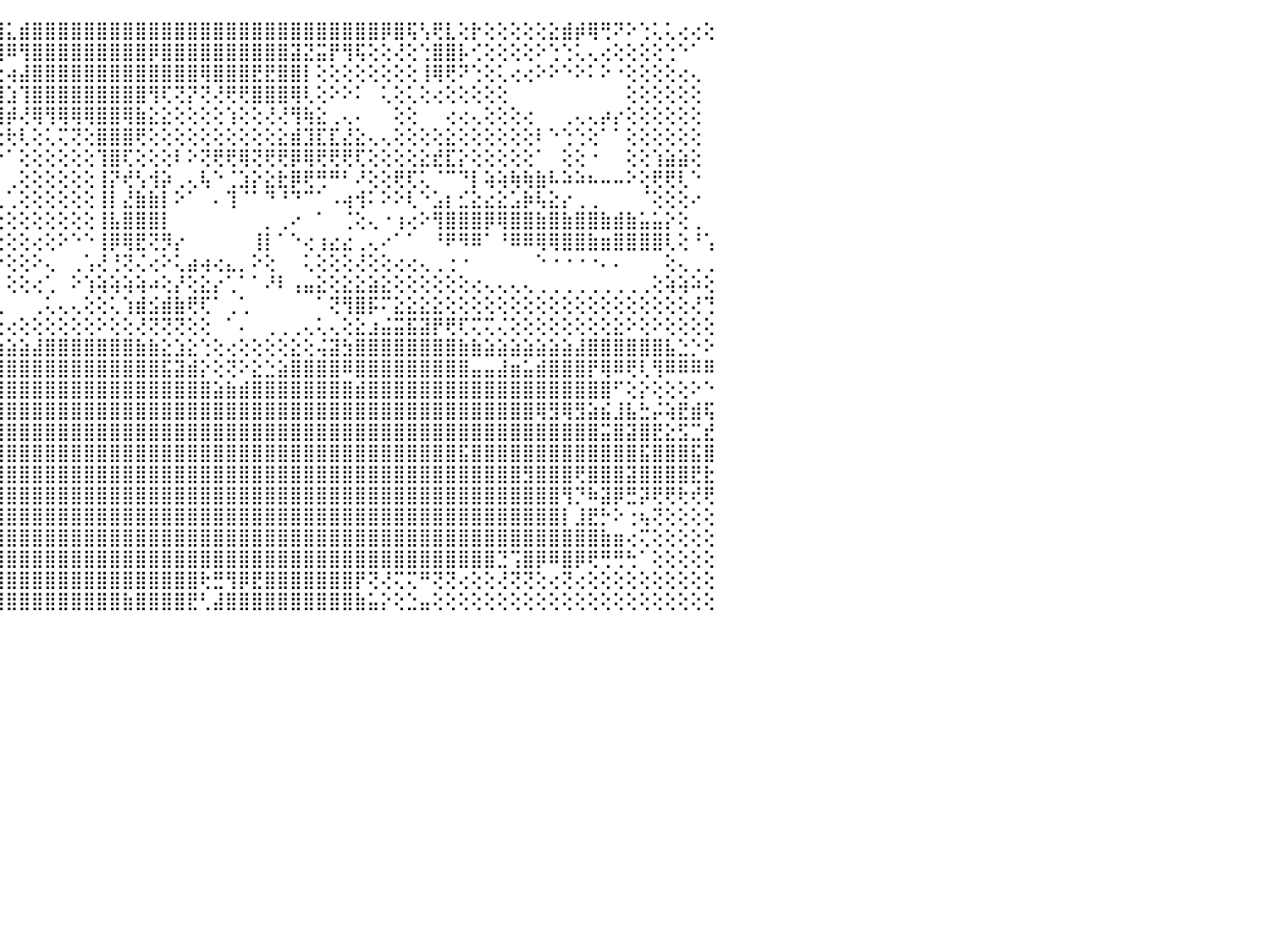

⣿⣽⡰⡿⣿⣿⣾⣿⡇⠕⠕⠕⠕⠕⠕⠕⢳⢷⢕⠕⠕⠕⠑⠑⠑⠕⠙⠕⠃⠕⠕⢕⢕⢜⢕⢇⢵⢕⡕⢕⢕⣯⣱⢿⢽⣅⣾⣿⣿⣿⣿⣿⣿⣿⣿⣿⣿⣿⣿⣿⣿⣿⣿⣿⣿⣿⣿⣿⣿⣿⣿⣿⣿⣿⡿⣿⢯⢣⢟⣇⢕⡗⢕⢕⢕⢕⢕⣕⣾⡾⢿⢛⠝⠕⢑⢅⢅⢔⢔⢕⠀
⣿⣳⡌⣻⣿⣿⣿⡷⡇⠀⠀⠀⠀⠀⠀⠀⠀⠀⠀⠀⠀⠀⢀⣀⣀⡀⠀⢀⢀⢀⠀⠀⢀⠁⠁⠕⢕⢕⢕⢝⢕⢫⢝⢑⢸⠿⢻⣿⣿⣿⣿⣿⣿⣿⣿⣿⡿⣿⣿⣿⣿⣿⣿⣿⣿⣿⣿⣽⣝⣭⡟⢻⢯⢕⢕⢜⢕⢑⣿⣿⡧⢊⢕⢕⢕⢕⠕⢑⢑⢅⢄⢔⢕⢕⢕⢕⢑⠑⠁⠀⠀
⣿⡿⢇⣿⣿⣿⣿⣿⡇⠀⠀⠀⠀⠀⠀⠀⠀⠀⠀⠀⠀⠀⠀⠀⠀⠀⠀⢕⢕⢕⢕⠀⢕⢕⠀⠀⠁⠑⢕⢕⢕⠑⢧⢕⢕⢴⣼⣿⣿⣿⣿⣿⣿⣿⣿⣿⣿⣿⣿⣿⢿⣿⣿⣿⣟⣟⣿⣿⡇⢕⢕⢕⢕⢕⢕⢕⢕⢸⢿⢟⠝⢑⢕⢅⢔⢔⠕⠕⠑⠕⠅⠕⠐⢕⢕⢕⢕⢔⢄⠀⠀
⣿⡟⡕⣽⢿⣿⣿⣷⡇⠀⠀⠀⠀⠀⠀⠀⠀⢀⢀⢀⢀⠀⠀⠀⠀⠀⠀⠕⢕⠕⢕⠐⢕⢕⠀⠀⠀⠀⠀⠑⢱⣸⡇⢸⣾⣱⢹⣿⣿⣿⣿⣿⣿⣿⣿⣿⢻⢏⢝⡝⢝⢜⢟⢟⣿⣿⣿⢿⢇⢕⠕⠕⠅⠀⢅⢕⢅⢕⢔⢕⢕⢕⢕⢕⠀⠀⠀⠀⠀⠀⠀⠀⠀⢕⢕⢕⢕⢕⢕⠀⠀
⣿⣯⡟⢸⣿⣿⣿⣿⡇⠀⠀⠀⠀⠀⠀⠀⠑⠕⠕⠕⠑⠐⠀⢀⢀⢀⢀⢄⢕⢕⢑⢔⢕⢕⢁⢀⡄⢄⢄⢅⢜⢣⣵⣵⣾⡾⢜⢿⢻⢿⢿⢿⣿⣿⢿⣷⣕⣕⢕⢕⢕⢕⢱⢕⢕⢜⢜⢻⢷⣕⢀⢄⠄⠀⠀⢕⢕⠀⠀⢔⢔⢄⢕⢕⢕⢔⠀⠀⢀⢄⢄⡴⡔⢕⢕⢕⢕⢕⢕⠀⠀
⣿⡷⣽⢸⢮⡷⣿⣿⣗⠀⠀⠀⠀⠀⠀⠀⠀⠀⠀⠀⠀⢀⢀⢑⠑⠑⠌⢟⢻⣗⣧⢕⢕⡕⢱⢡⢕⢕⢕⡅⣕⣕⣇⢕⢕⢗⢇⢕⢅⢍⢝⢕⣿⣿⣿⢟⢕⢕⢕⢕⢕⢕⢕⢕⢕⢕⣕⣾⣹⣏⣏⣜⣕⢄⢄⢕⢕⢕⢕⣕⢕⢕⢕⢕⢕⢕⠇⠑⢑⢑⢕⠁⠁⢕⢕⢕⢕⢕⢕⠀⠀
⣿⣟⣵⢜⣫⣿⣿⣿⣿⠀⠀⢔⢀⠀⠀⠀⠀⢔⢕⡔⠕⢁⡁⣁⡑⢑⠑⢕⢕⢝⢿⡗⠇⠑⠑⠑⠑⠑⠑⢑⣑⣵⣼⢝⠑⠁⢕⢕⢕⢕⢕⢕⢹⣿⢏⢕⢕⢕⠇⠕⢝⢟⢟⢿⢝⢟⢟⡿⢿⢟⢟⢟⢏⢕⢕⢕⢕⣕⣞⣏⡕⢕⢕⢕⢕⢕⠁⠀⢕⢕⠐⠀⠀⢕⢕⢱⣵⣵⢕⠀⠀
⡷⣿⢺⢎⣇⣿⣿⣿⣾⠀⠀⠀⠁⠁⠀⢄⢅⢡⡕⠌⠍⠉⠑⠘⢉⢑⢛⢙⢱⣵⡼⠑⠀⠀⠀⠀⠀⠀⣱⣿⣿⣿⡿⢕⠀⢀⢕⢕⢕⢕⢕⢕⢸⡝⢞⢣⢺⡵⢀⢄⢧⠑⢈⣱⡕⣕⣗⡿⢟⢛⠛⠃⠜⢕⢕⢟⢏⢅⠈⠉⠙⡇⢵⢵⢷⢷⣷⠧⠵⠵⠦⠤⠤⠕⢕⢟⢟⢇⠑⠀⠀
⣿⣿⣝⡏⣯⣿⣽⣿⣿⣄⣀⢀⠀⠀⠀⠀⠀⠸⢇⠀⠐⠔⠕⠔⠕⠕⢕⢕⢕⡁⠁⠀⠀⠀⢀⠀⠀⢰⣿⣿⣿⣿⢕⡇⢁⢁⢕⢕⢕⢕⢕⢕⢸⡇⣜⣷⣷⡇⠕⠁⠀⠄⢹⠈⠁⠙⠘⠙⠉⠁⠠⢴⢺⠅⠕⠕⢇⠑⣡⡆⣊⣕⣔⣕⣡⡷⢧⣕⡔⢀⢀⠀⠀⠀⠈⢕⢕⢕⠔⠀⠀
⣿⣿⣏⣕⣿⣿⣿⣿⣿⣼⣷⢕⠀⠀⠀⠐⠠⢔⢔⢔⢆⢔⢄⢕⠄⠄⠕⠕⠁⡜⣰⡶⢔⢔⢔⢕⢕⢕⠕⣱⣥⣵⡷⢕⢕⢕⢕⢕⢕⢕⢕⢕⢸⣧⣿⣿⣿⡇⠀⠀⠀⠀⠀⠀⠀⡀⢀⠔⠀⠁⠀⢈⢕⢄⠐⢰⢔⠕⢻⣿⣿⣿⡿⢿⣿⣿⣷⣿⣷⣿⣿⣷⣾⣷⣥⣥⡕⢕⢀⠀⠀
⣿⣽⡏⣯⣻⣿⣿⣿⣿⡇⠀⡀⢕⢕⠔⢁⠁⠁⠁⠀⠁⠁⠁⠁⠀⠀⠀⢔⣾⣿⣯⡕⢕⢵⡵⢵⢕⣗⣾⣿⣿⣿⣿⢕⢕⢕⢕⢔⢕⠕⠑⠑⢸⡿⢿⣟⢝⡻⡔⠀⠀⠀⠀⠀⢸⡇⠁⠑⢔⢰⣔⣔⢀⢄⠔⠁⠁⠀⠘⠟⠻⠿⠁⠘⠿⠿⢿⢿⣿⣿⣷⣶⣿⣿⣿⣿⢇⢕⠘⢡⠀
⣿⣿⣿⢾⢻⣿⣿⣯⣿⡇⠔⠕⠕⠑⠀⠐⠀⠀⢀⠀⠀⠀⠀⠀⠀⠀⢑⢕⢝⢟⢏⢝⢝⢎⢕⢞⢝⢝⢟⢿⢿⢏⠕⠕⠕⢕⢕⠕⢄⠀⢀⢡⢜⢘⢝⢌⢔⠕⢅⣴⢴⢔⣄⡀⠕⢕⠀⠀⢅⢕⢕⢕⢜⢕⢕⢔⢔⢄⢀⢐⠐⠀⠀⠀⠀⠀⠑⠐⠐⠐⠐⠄⠄⠀⠀⠀⢕⢄⢀⢀⠀
⣿⣿⣿⣹⣻⡿⢿⢿⠿⠾⠄⢀⢀⢄⢀⢄⠁⢕⢁⠐⠂⠀⠁⠉⠁⠀⠀⠀⠔⠐⠁⠀⠁⠁⠁⠀⠁⠁⠁⠑⠕⠁⠀⠀⠀⢕⢕⢔⢁⠀⠕⢱⢵⢵⢵⢵⠴⢕⡜⢕⣕⡔⢁⠁⠁⠜⠇⢠⣤⣕⢕⣕⣕⣵⣕⢕⢕⢕⢕⢕⢕⢔⢄⢄⢄⢄⢀⢀⢀⢀⢀⢀⢀⢀⢀⢕⢵⢵⠵⢕⠀
⠀⠀⢁⢁⡅⢕⢕⢕⢕⢕⢔⢕⢕⢕⢕⢁⢄⢄⠁⠀⠀⢀⢀⢄⠄⢄⢔⢐⢀⠀⠀⠁⢔⣖⣶⣶⠁⠁⠀⠀⠀⠀⠀⠁⢄⠀⠀⢀⢅⢄⢄⢕⢕⢅⢱⣾⣪⣾⣷⢟⢏⠁⢀⢁⠀⠀⠀⠀⠀⠁⢝⢻⣿⡯⠍⣕⣕⣕⣕⢕⢕⢕⢕⢕⢕⢕⢕⢕⢕⢕⢕⢕⢕⢕⢕⢕⢕⢕⢜⢙⠀
⢄⢄⢔⢕⣇⡕⣕⣕⢕⢕⢵⢕⢅⢜⢕⢔⣕⣕⣕⣵⣵⣶⣷⣷⣿⣷⢿⢿⢗⢀⠀⠀⠔⠐⠀⠁⠀⠀⠀⠀⠀⠀⠀⠀⢕⢔⢕⢕⢕⢕⢕⢕⠕⢕⢕⢜⢝⢝⢝⢕⢕⠀⠁⠄⠀⢀⢀⢀⢄⢅⢄⢕⣕⣰⣬⣭⣯⣽⡟⢟⢏⢍⢍⢌⢕⢕⢕⢕⢕⢕⢕⢕⣕⠕⢕⠕⢕⢕⢕⢕⠀
⣜⣝⣝⣝⣇⣵⣵⣵⣷⣷⣷⣷⣿⣿⣿⣟⣝⣝⣝⣵⣼⣽⣽⣿⣾⣿⣝⣱⣕⣕⣕⢕⣔⡕⡔⣔⣔⣔⣔⣔⣔⣔⣐⣴⣵⣵⣵⣼⣿⣿⣿⣿⣿⣿⣿⣷⣷⣕⣱⣕⢑⢕⢔⢕⢕⢕⢕⣕⢕⢬⣽⣳⣿⣿⣿⣿⣿⣿⣿⣿⣷⣷⣵⣵⣵⣵⣵⣵⣵⣼⣿⣿⣿⣿⣿⣿⣧⣑⡑⠕⠀
⣿⣿⣿⣿⣿⣿⣿⣿⣿⣿⣿⡿⠿⣿⣿⣿⣿⣿⣿⣿⣿⣿⣿⣿⣿⣿⣿⣿⣿⣿⣿⣿⣿⣿⣿⣿⣿⣿⣿⣿⣿⣿⣿⣿⣿⣿⣿⣿⣿⣿⣿⣿⣿⣿⣿⣿⣿⣯⣽⣾⡕⢕⢝⠕⣕⣑⣵⣿⣿⣿⣿⠿⣿⣿⣿⣿⣿⣿⣿⣿⣿⣤⣤⣼⣶⣥⣾⣿⣿⣿⡟⢿⠿⢟⢇⢻⠿⠿⠿⠿⠀
⣿⣯⣻⣯⣿⣾⣿⣿⣿⣿⣿⣷⣼⣽⣿⣿⣿⣿⣿⣿⣿⣿⣿⣿⣿⣿⣿⣿⣿⣿⣿⣿⣿⣿⣿⣿⣿⣿⣿⣿⣿⣿⣿⣿⣿⣿⣿⣿⣿⣿⣿⣿⣿⣿⣿⣿⣿⣿⣿⣿⣿⣵⣷⣾⣿⣿⣿⣿⣿⣿⣿⣿⣾⣿⣿⣿⣿⣿⣿⣿⣿⣿⣿⣿⣿⣿⣿⣿⣿⣿⣿⣿⠋⢕⡕⢕⢕⢕⠕⠑⠀
⣿⣿⣿⣿⣿⣿⣿⣿⣿⣿⣿⣿⣿⣿⣿⣿⣿⣿⣿⣿⣿⣿⣿⣿⣿⣿⣿⣿⣿⣿⣿⣿⣿⣿⣿⣿⣿⣿⣿⣿⣿⣿⣿⣿⣿⣿⣿⣿⣿⣿⣿⣿⣿⣿⣿⣿⣿⣿⣿⣿⣿⣿⣿⣿⣿⣿⣿⣿⣿⣿⣿⣿⣿⣿⣿⣿⣿⣿⣿⣿⣿⣿⣿⣿⣿⣿⢿⣻⢿⣻⣵⣮⣸⣧⣓⡬⢵⣟⣾⢯⠀
⣿⣿⣿⣿⣿⣿⣿⣿⣿⣿⣿⣿⣿⣿⣿⣿⣿⣿⣿⣿⣿⣿⣿⣿⣿⣿⣿⣿⣿⣿⣿⣿⣿⣿⣿⣿⣿⣿⣿⣿⣿⣿⣿⣿⣿⣿⣿⣿⣿⣿⣿⣿⣿⣿⣿⣿⣿⣿⣿⣿⣿⣿⣿⣿⣿⣿⣿⣿⣿⣿⣿⣿⣿⣿⣿⣿⣿⣿⣿⣿⣿⣿⣿⣿⣿⣿⣿⣿⣿⣿⣿⣭⣿⣽⣿⣟⣕⣫⣉⣞⠀
⣿⣿⣿⣿⣿⣿⣿⣿⣿⣿⣿⣿⣿⣿⣿⣿⣿⣿⣿⣿⣿⣿⣿⣿⣿⣿⣿⣿⣿⣿⣿⣿⣿⣿⣿⣿⣿⣿⣿⣿⣿⣿⣿⣿⣿⣿⣿⣿⣿⣿⣿⣿⣿⣿⣿⣿⣿⣿⣿⣿⣿⣿⣿⣿⣿⣿⣿⣿⣿⣿⣿⣿⣿⣿⣿⣿⣿⣿⣿⣿⣯⣿⣿⣿⣿⣿⣿⣿⣿⣿⣿⣿⣿⣿⣯⣿⣿⣿⣯⣿⠀
⣻⡽⢝⣟⣟⡟⢻⣿⣿⣿⣿⣿⣿⣿⣿⣿⣿⣿⣿⣿⣿⣿⣿⣿⣿⣿⣿⣿⣿⣿⣿⣿⣿⣿⣿⣿⣿⣿⣿⣿⣿⣿⣿⣿⣿⣿⣿⣿⣿⣿⣿⣿⣿⣿⣿⣿⣿⣿⣿⣿⣿⣿⣿⣿⣿⣿⣿⣿⣿⣿⣿⣿⣿⣿⣿⣿⣿⣿⣿⣿⣿⣿⣿⣿⣿⣻⣿⣿⣿⢟⣿⣿⣿⣽⣿⣿⣿⣿⣟⣗⠀
⣿⣷⣷⣷⣷⣾⣿⣿⣿⣿⣿⣿⣿⣿⣿⣿⣿⣿⣿⣿⣿⣿⣿⣿⣿⣿⣿⣿⣿⣿⣿⣿⣿⣿⣿⣿⣿⣿⣿⣿⣿⣿⣿⣿⣿⣿⣿⣿⣿⣿⣿⣿⣿⣿⣿⣿⣿⣿⣿⣿⣿⣿⣿⣿⣿⣿⣿⣿⣿⣿⣿⣿⣿⣿⣿⣿⣿⣿⣿⣿⣿⣿⣿⣿⣿⣿⣿⣿⢻⡙⠷⣽⡿⣛⡽⢟⢟⢗⢞⢟⠀
⣿⣿⣿⣿⣿⣿⣿⣿⣿⣿⣿⣿⣿⣿⣿⣿⣿⣿⣿⣿⣿⣿⣿⣿⣿⣿⣿⣿⣿⣿⣿⣿⣿⣿⣿⣿⣿⣿⣿⣿⣿⣿⣿⣿⣿⣿⣿⣿⣿⣿⣿⣿⣿⣿⣿⣿⣿⣿⣿⣿⣿⣿⣿⣿⣿⣿⣿⣿⣿⣿⣿⣿⣿⣿⣿⣿⣿⣿⣿⣿⣿⣿⣿⣿⣿⣿⣿⣿⡇⣸⣟⡓⠕⢐⢦⢝⢕⢕⢕⢕⠀
⣿⣿⣿⣿⣿⣿⣿⣿⣿⣿⣿⣿⣿⣿⣿⣿⣿⣿⣿⣿⣿⣿⣿⣿⣿⣿⣿⣿⣿⣿⣿⣿⣿⣿⣿⣿⣿⣿⣿⣿⣿⣿⣿⣿⣿⣿⣿⣿⣿⣿⣿⣿⣿⣿⣿⣿⣿⣿⣿⣿⣿⣿⣿⣿⣿⣿⣿⣿⣿⣿⣿⣿⣿⣿⣿⣿⣿⣿⣿⣿⣿⣿⣿⣿⣿⣿⣿⣿⣿⣿⣿⣷⣶⢔⢍⢕⢕⢕⢕⢕⠀
⣿⣿⣿⣿⣿⣿⣿⣿⣿⣿⣿⣿⣿⣿⣿⣿⣿⣿⣿⣿⣿⣿⣿⣿⣿⣿⣿⣿⣿⣿⣿⣿⣿⣿⣿⣿⣿⣿⣿⣿⣿⣿⣿⣿⣿⣿⣿⣿⣿⣿⣿⣿⣿⣿⣿⣿⣿⣿⣿⣿⣿⣿⣿⣿⣿⣿⣿⣿⣿⣿⣿⣿⣿⣿⣿⣿⣿⣿⣿⣿⣿⣿⣿⣙⢩⣿⡿⠿⣿⡿⢟⢛⢛⢓⠁⢕⢕⢕⢕⢕⠀
⣿⣿⣿⣿⣿⣿⣿⣿⣿⣿⣿⣿⣿⣿⣿⣿⣿⣿⣿⣿⣿⣿⣿⣿⣿⣿⣿⣿⣿⣿⣿⣿⣿⣿⣿⣿⣿⣿⣿⣿⣿⣿⣿⣿⣿⣿⣿⣿⣿⣿⣿⣿⣿⣿⣿⣿⣿⣿⣿⣿⢗⣛⢻⡿⣟⣿⣿⣿⣿⣿⣿⣿⡟⢝⢜⢍⢍⠛⢝⢝⢔⢕⢕⢜⢝⢝⢕⢔⢝⢔⢕⢕⢕⢕⢕⢕⢕⢕⢕⢕⠀
⢿⢟⢟⢟⢟⢟⢟⢟⢿⣿⣿⣿⣿⣿⣿⣿⣿⣿⣿⣿⣿⣿⣿⣿⣿⣿⣿⣿⣿⣿⣿⣿⣿⣿⣿⣿⣿⣿⣿⣿⣿⣿⣿⣿⣿⣿⣿⣿⣿⣿⣿⣿⣿⣿⣷⣿⣿⣿⣿⣟⢃⣼⣿⣿⣿⣿⣿⣿⣿⣿⣿⣿⣷⣥⡕⢕⣑⣤⢕⢕⢕⢕⢕⢕⢕⢕⢕⢕⢕⢕⢕⢕⢕⢕⢕⢕⢕⢕⢕⢕⠀
⠀⠀⠀⠀⠀⠀⠀⠀⠀⠀⠀⠀⠀⠀⠀⠀⠀⠀⠀⠀⠀⠀⠀⠀⠀⠀⠀⠀⠀⠀⠀⠀⠀⠀⠀⠀⠀⠀⠀⠀⠀⠀⠀⠀⠀⠀⠀⠀⠀⠀⠀⠀⠀⠀⠀⠀⠀⠀⠀⠀⠀⠀⠀⠀⠀⠀⠀⠀⠀⠀⠀⠀⠀⠀⠀⠀⠀⠀⠀⠀⠀⠀⠀⠀⠀⠀⠀⠀⠀⠀⠀⠀⠀⠀⠀⠀⠀⠀⠀⠀⠀